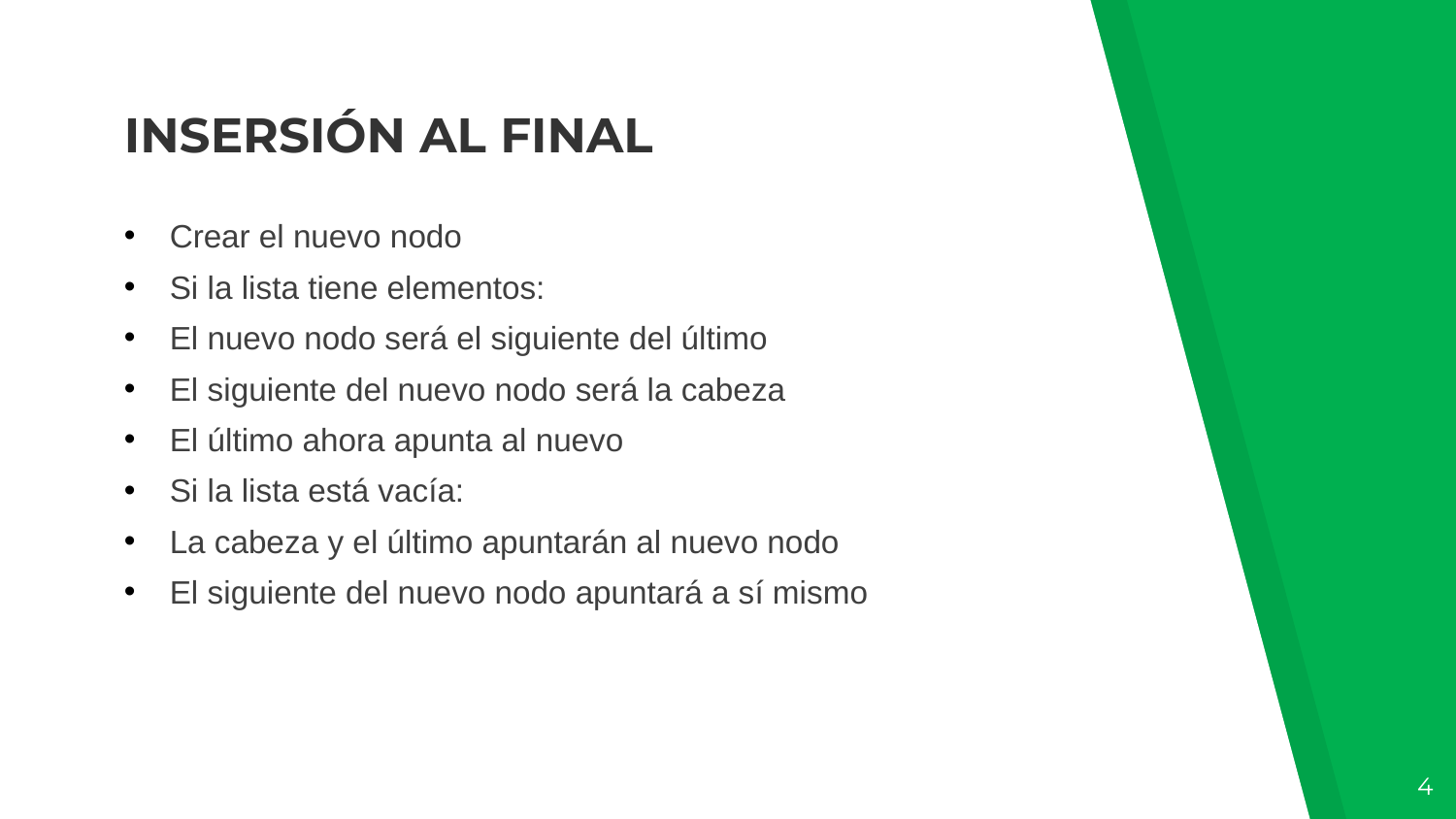

INSERSIÓN AL FINAL
Crear el nuevo nodo
Si la lista tiene elementos:
El nuevo nodo será el siguiente del último
El siguiente del nuevo nodo será la cabeza
El último ahora apunta al nuevo
Si la lista está vacía:
La cabeza y el último apuntarán al nuevo nodo
El siguiente del nuevo nodo apuntará a sí mismo
4